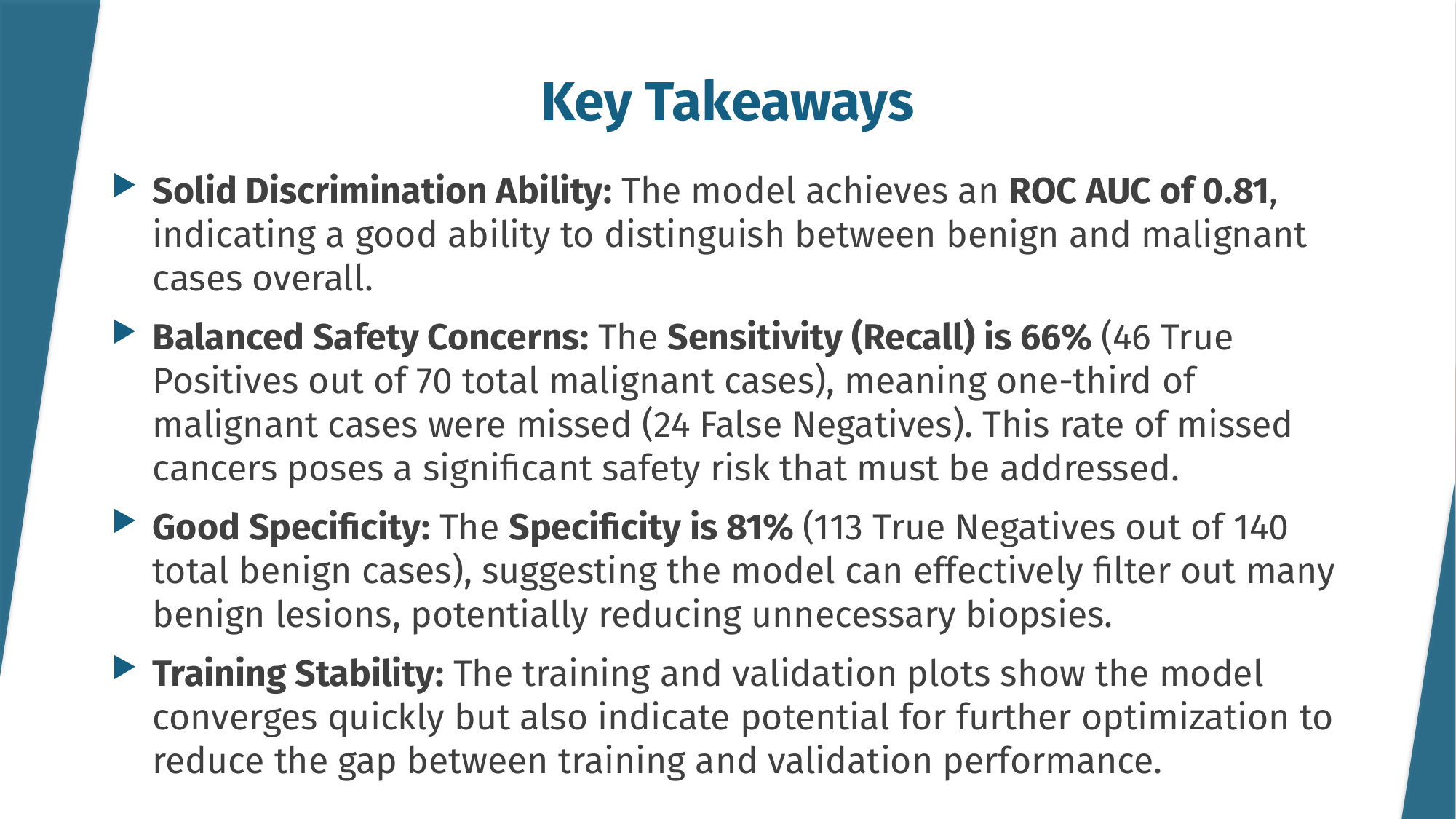

# Key Takeaways
Solid Discrimination Ability: The model achieves an ROC AUC of 0.81, indicating a good ability to distinguish between benign and malignant cases overall.
Balanced Safety Concerns: The Sensitivity (Recall) is 66% (46 True Positives out of 70 total malignant cases), meaning one-third of malignant cases were missed (24 False Negatives). This rate of missed cancers poses a significant safety risk that must be addressed.
Good Specificity: The Specificity is 81% (113 True Negatives out of 140 total benign cases), suggesting the model can effectively filter out many benign lesions, potentially reducing unnecessary biopsies.
Training Stability: The training and validation plots show the model converges quickly but also indicate potential for further optimization to reduce the gap between training and validation performance.